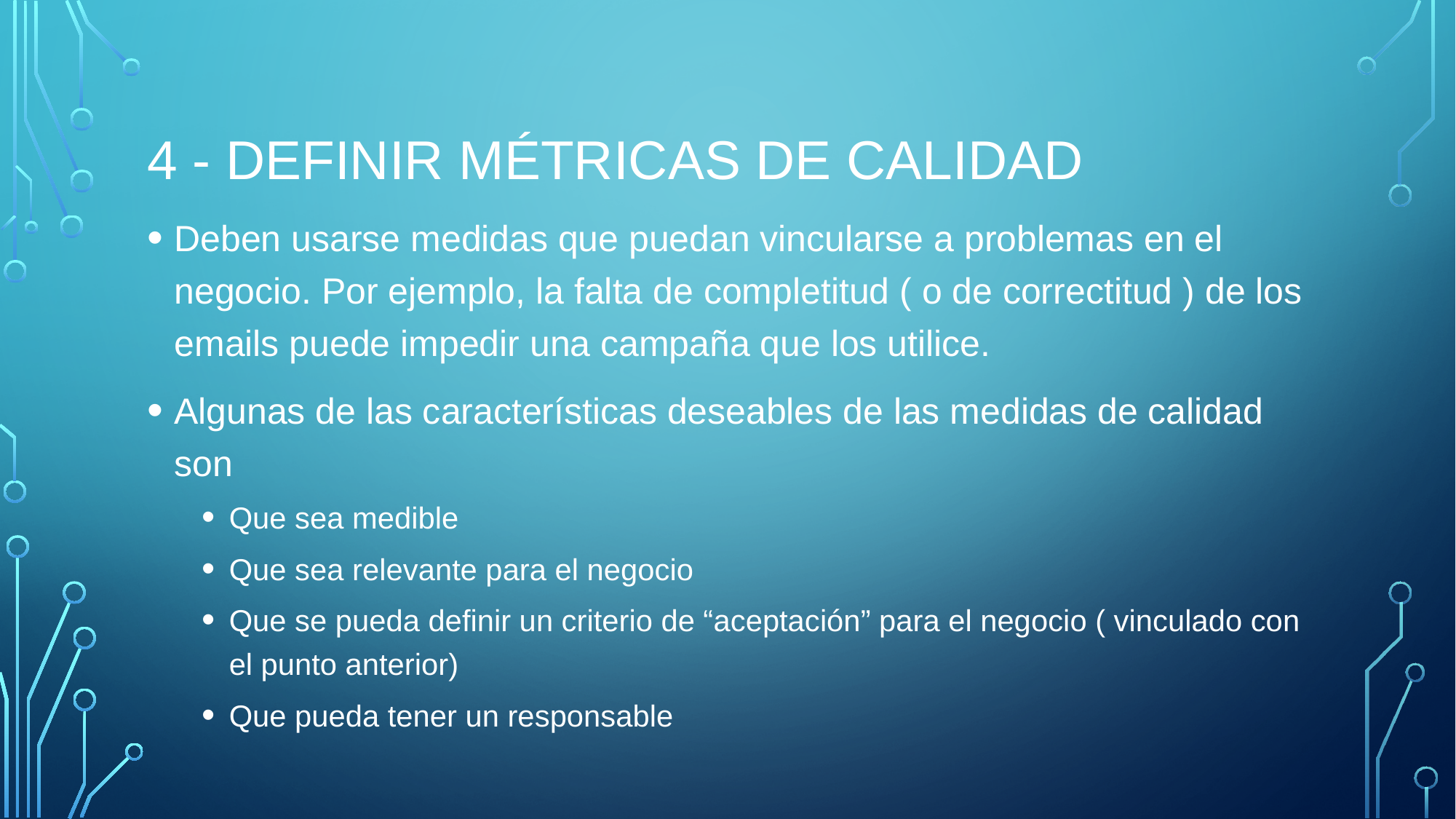

# 4 - Definir Métricas de Calidad
Deben usarse medidas que puedan vincularse a problemas en el negocio. Por ejemplo, la falta de completitud ( o de correctitud ) de los emails puede impedir una campaña que los utilice.
Algunas de las características deseables de las medidas de calidad son
Que sea medible
Que sea relevante para el negocio
Que se pueda definir un criterio de “aceptación” para el negocio ( vinculado con el punto anterior)
Que pueda tener un responsable